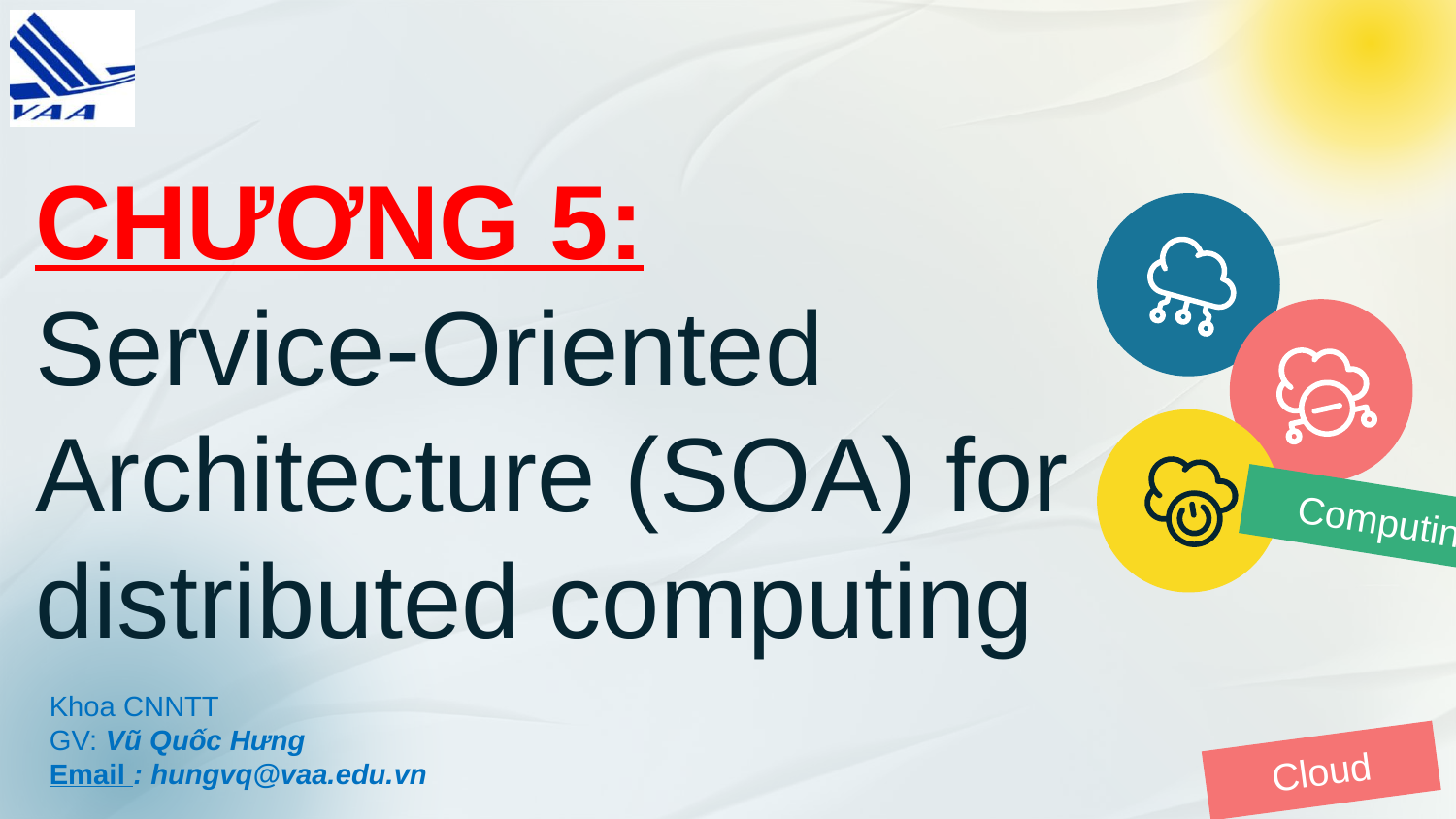

# CHƯƠNG 5: Service-Oriented Architecture (SOA) for distributed computing

Computing
Khoa CNNTT
GV: Vũ Quốc Hưng
Email : hungvq@vaa.edu.vn
Cloud